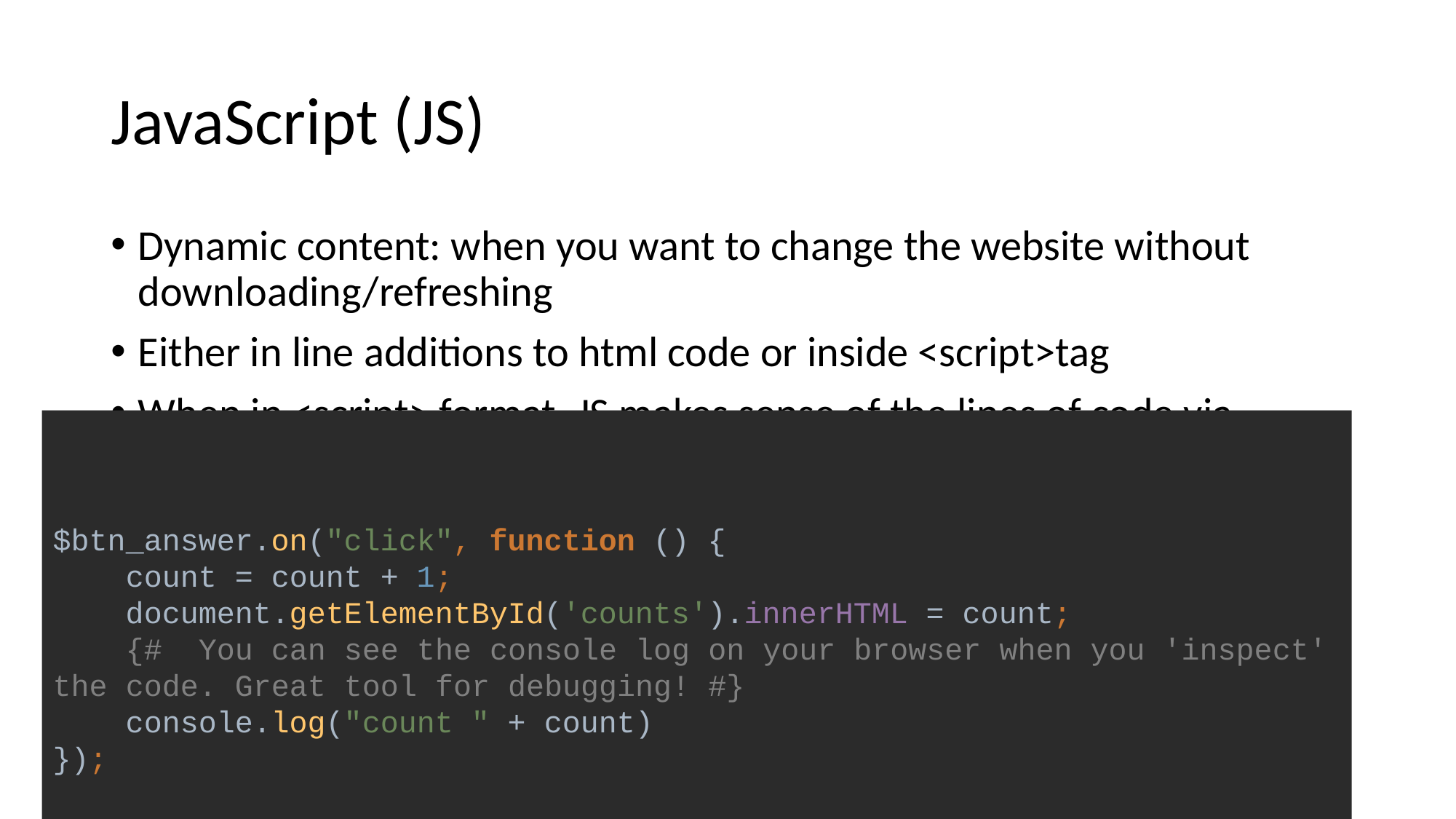

# JavaScript (JS)
Dynamic content: when you want to change the website without downloading/refreshing
Either in line additions to html code or inside <script>tag
When in <script> format, JS makes sense of the lines of code via brackets and semicolons ”;”
$btn_answer.on("click", function () {
    count = count + 1;
    document.getElementById('counts').innerHTML = count;
    {#  You can see the console log on your browser when you 'inspect' the code. Great tool for debugging! #}
    console.log("count " + count)
});